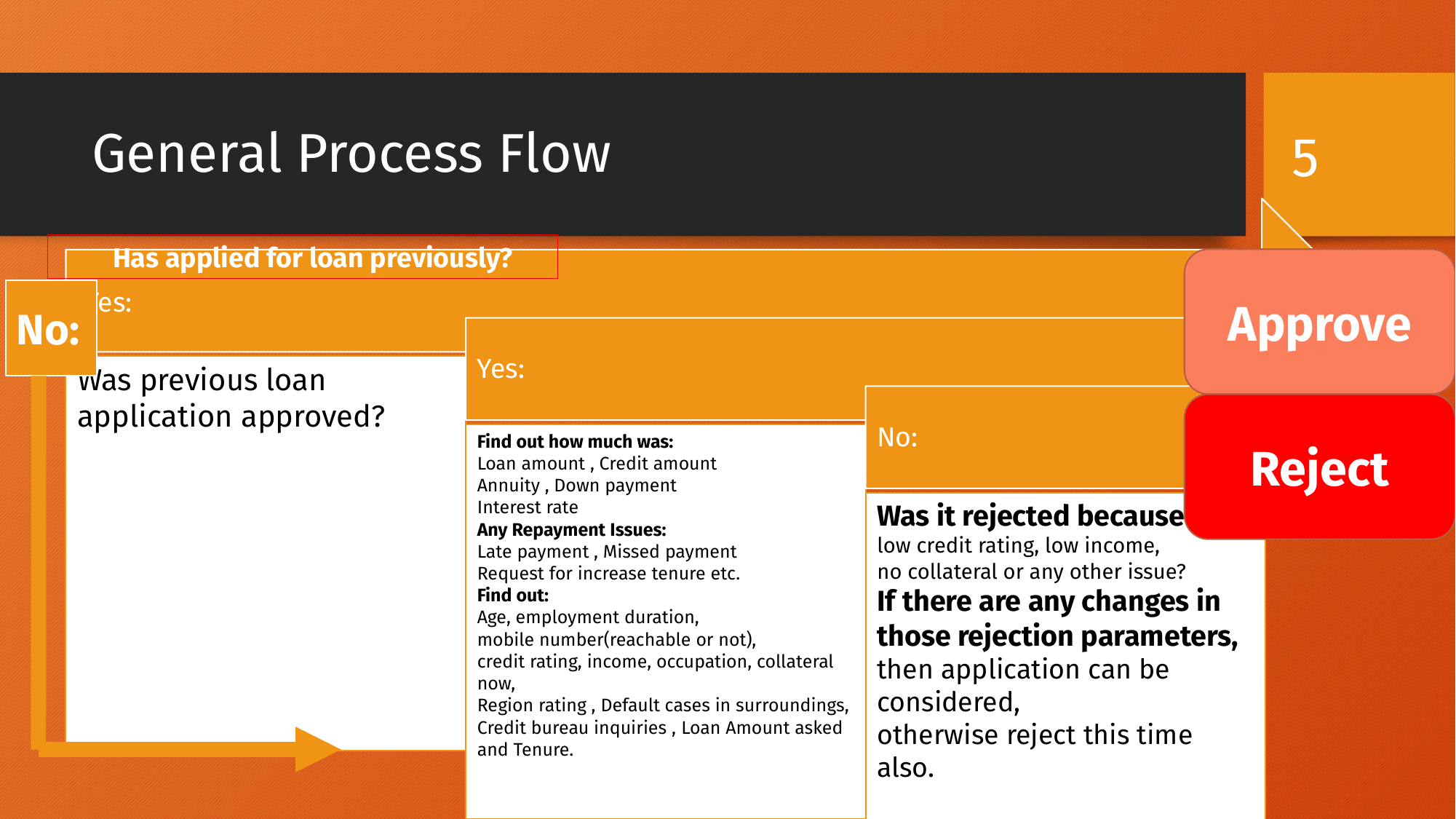

5
# General Process Flow
 Yes:
Yes:
Find out how much was:
No:
Was it rejected because of :
Loan amount , Credit amount
Annuity , Down payment
Interest rate
Any Repayment Issues:
Late payment , Missed payment
Request for increase tenure etc.
Find out:
Age, employment duration,
mobile number(reachable or not),
credit rating, income, occupation, collateral now,
Region rating , Default cases in surroundings,
Credit bureau inquiries , Loan Amount asked and Tenure.
low credit rating, low income,
no collateral or any other issue?
If there are any changes in those rejection parameters,
then application can be considered,
otherwise reject this time also.
Was previous loan application approved?
Has applied for loan previously?
Approve

No:
Reject